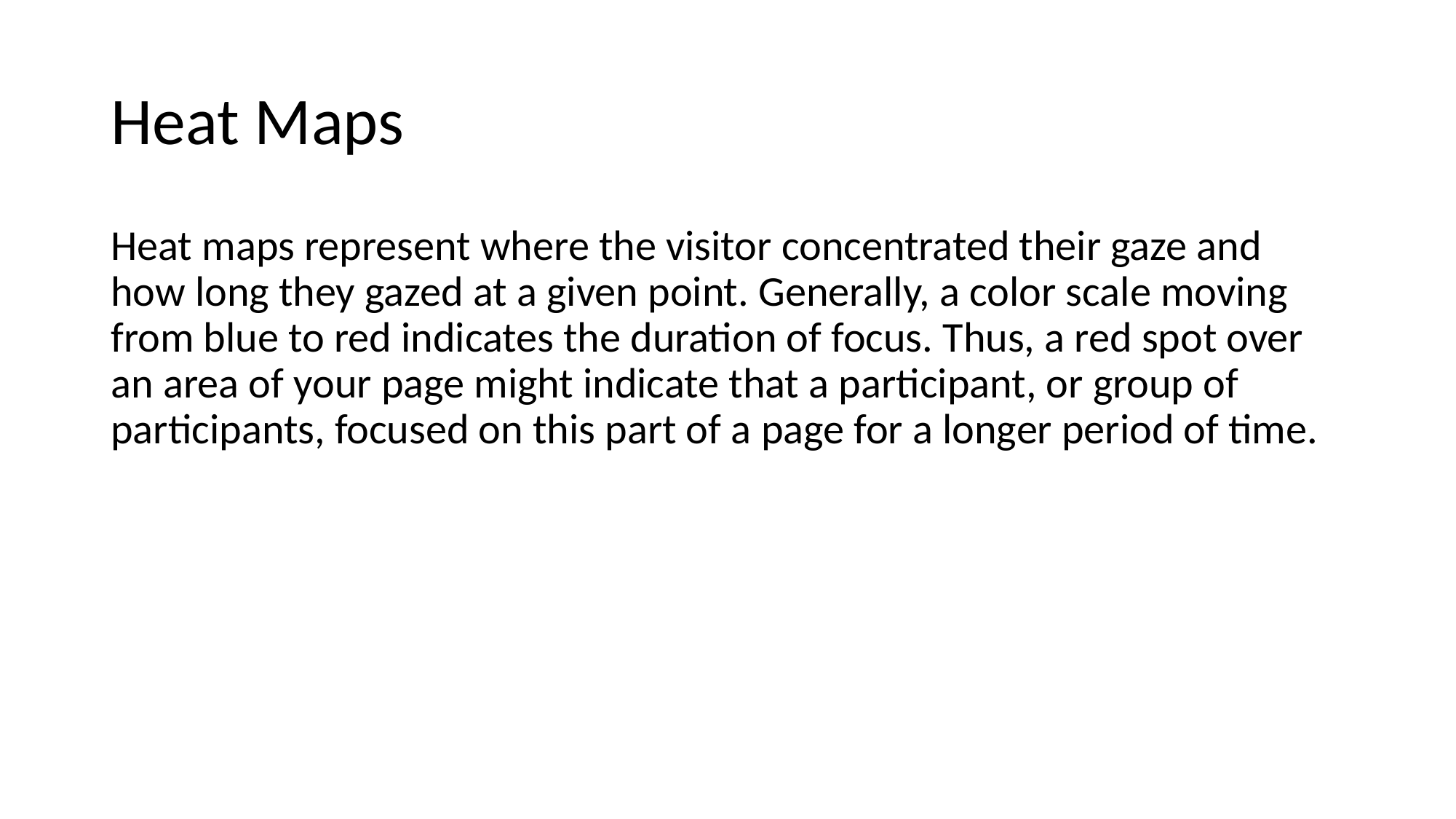

# Heat Maps
Heat maps represent where the visitor concentrated their gaze and how long they gazed at a given point. Generally, a color scale moving from blue to red indicates the duration of focus. Thus, a red spot over an area of your page might indicate that a participant, or group of participants, focused on this part of a page for a longer period of time.